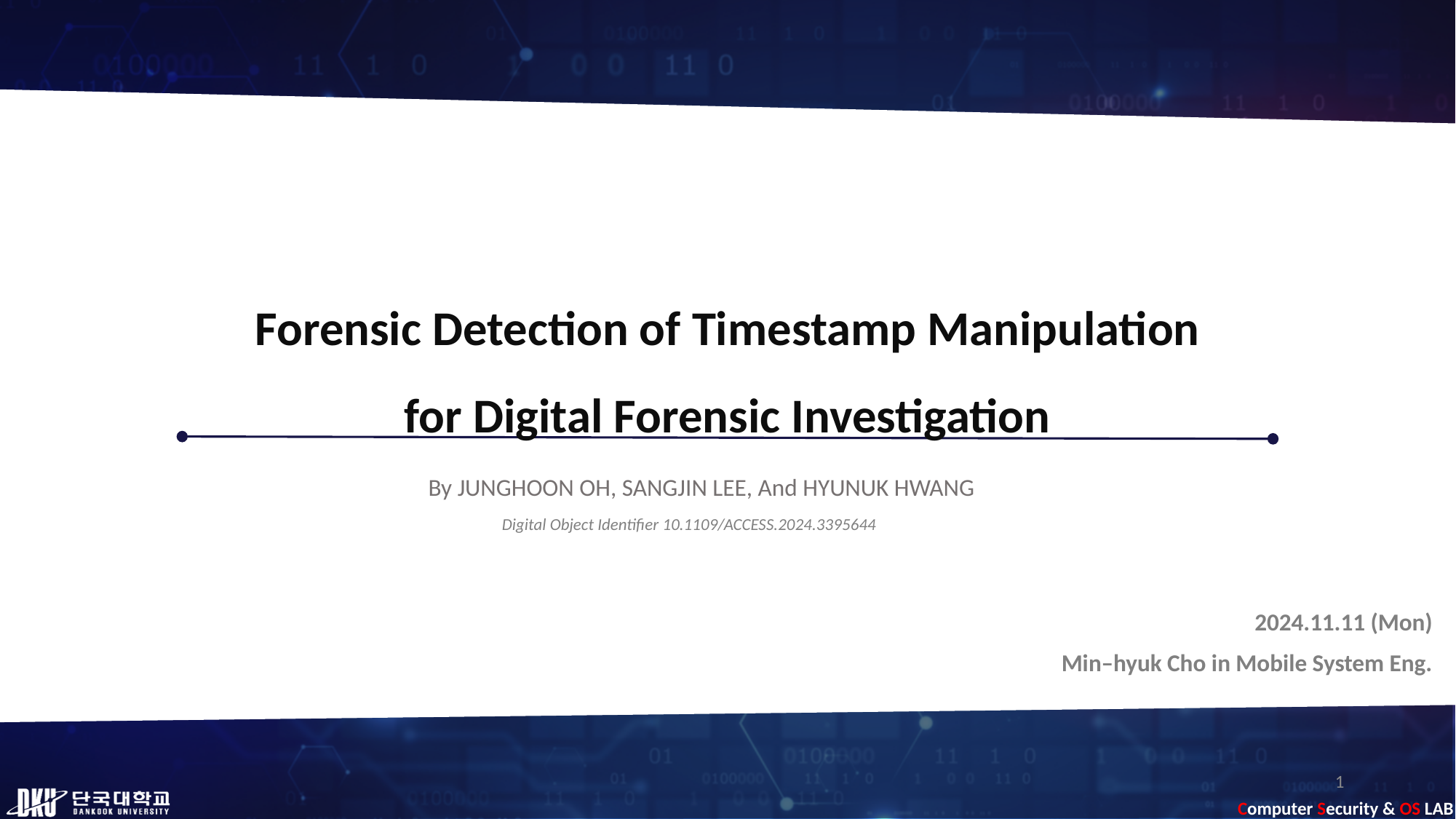

Forensic Detection of Timestamp Manipulation
for Digital Forensic Investigation
By JUNGHOON OH, SANGJIN LEE, And HYUNUK HWANG
Digital Object Identifier 10.1109/ACCESS.2024.3395644
2024.11.11 (Mon)
 Min–hyuk Cho in Mobile System Eng.
1